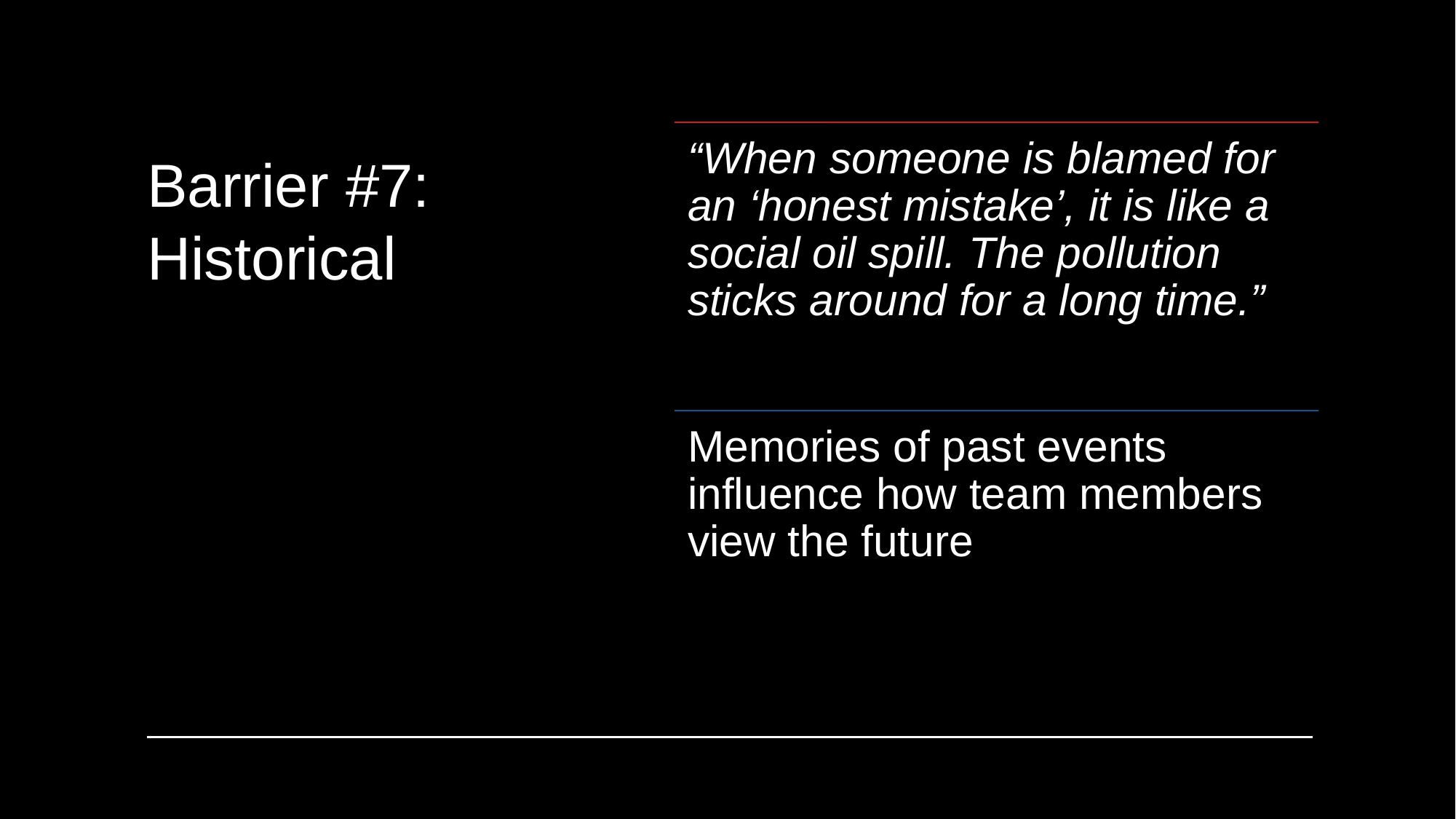

“When someone is blamed for an ‘honest mistake’, it is like a social oil spill. The pollution sticks around for a long time.”
Memories of past events influence how team members view the future
# Barrier #7: Historical